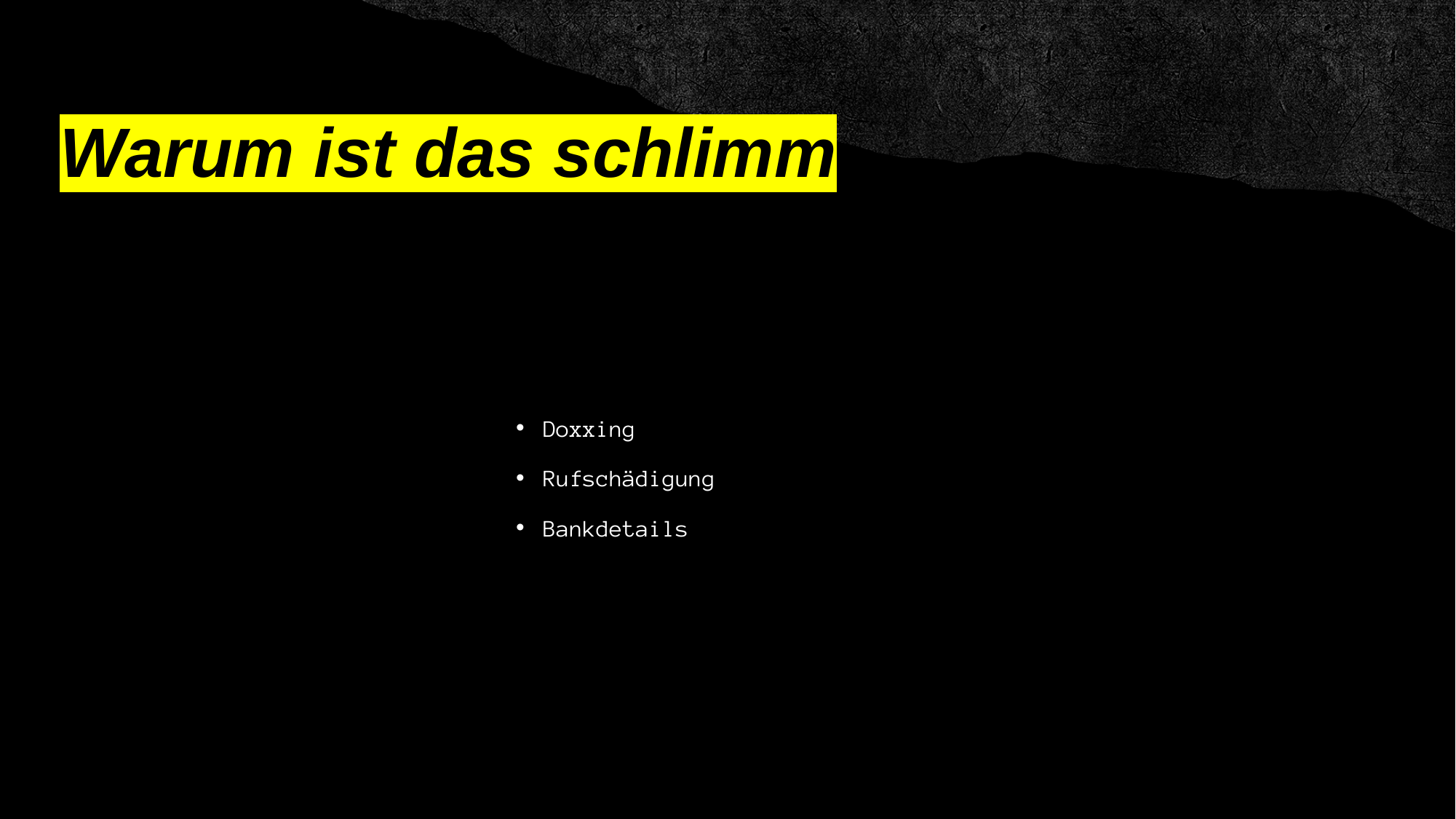

# Warum ist das schlimm
Doxxing
Rufschädigung
Bankdetails